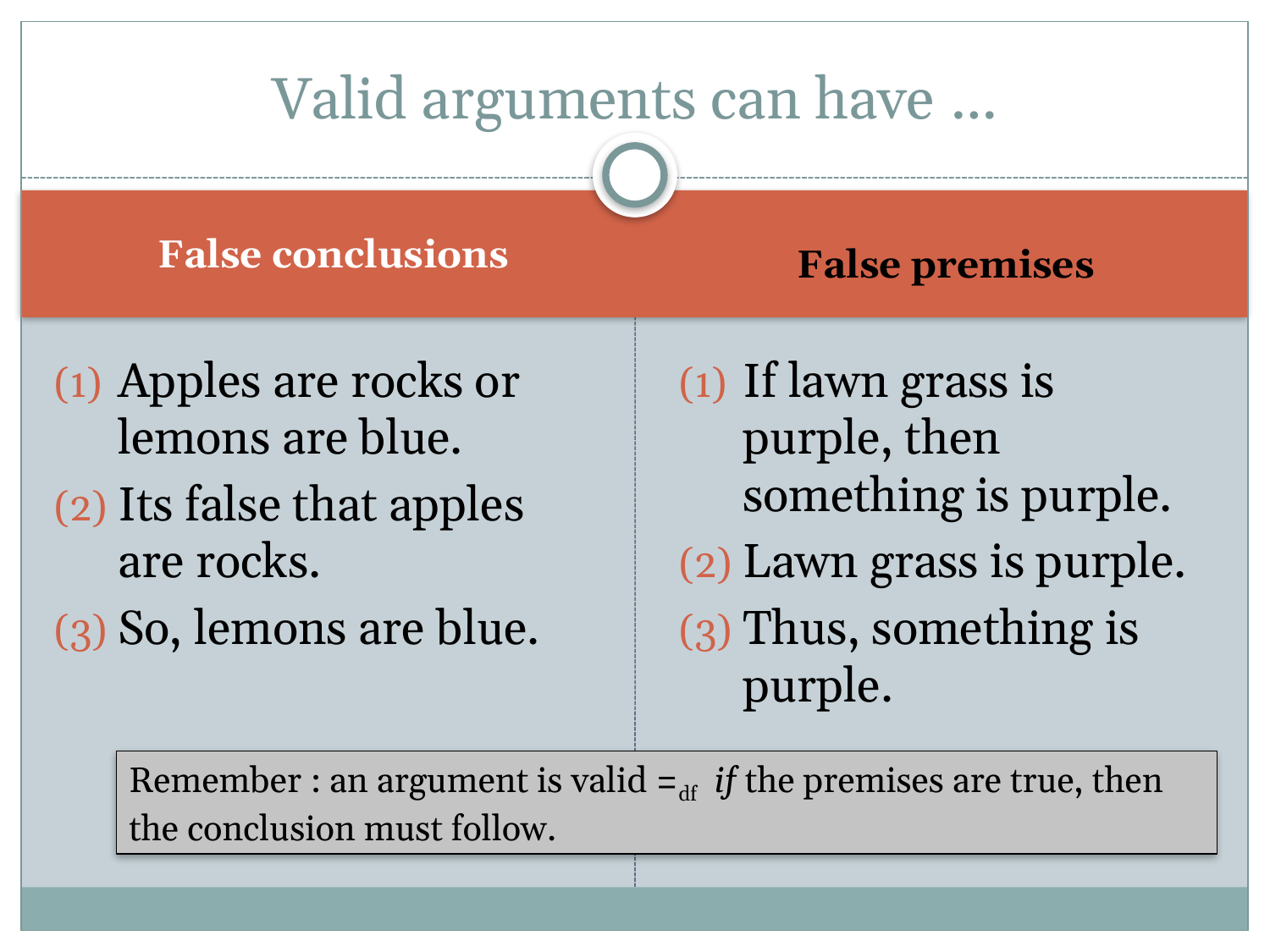

# Valid arguments can have …
False conclusions
False premises
Apples are rocks or lemons are blue.
Its false that apples are rocks.
So, lemons are blue.
If lawn grass is purple, then something is purple.
Lawn grass is purple.
Thus, something is purple.
Remember : an argument is valid =df  if the premises are true, then the conclusion must follow.